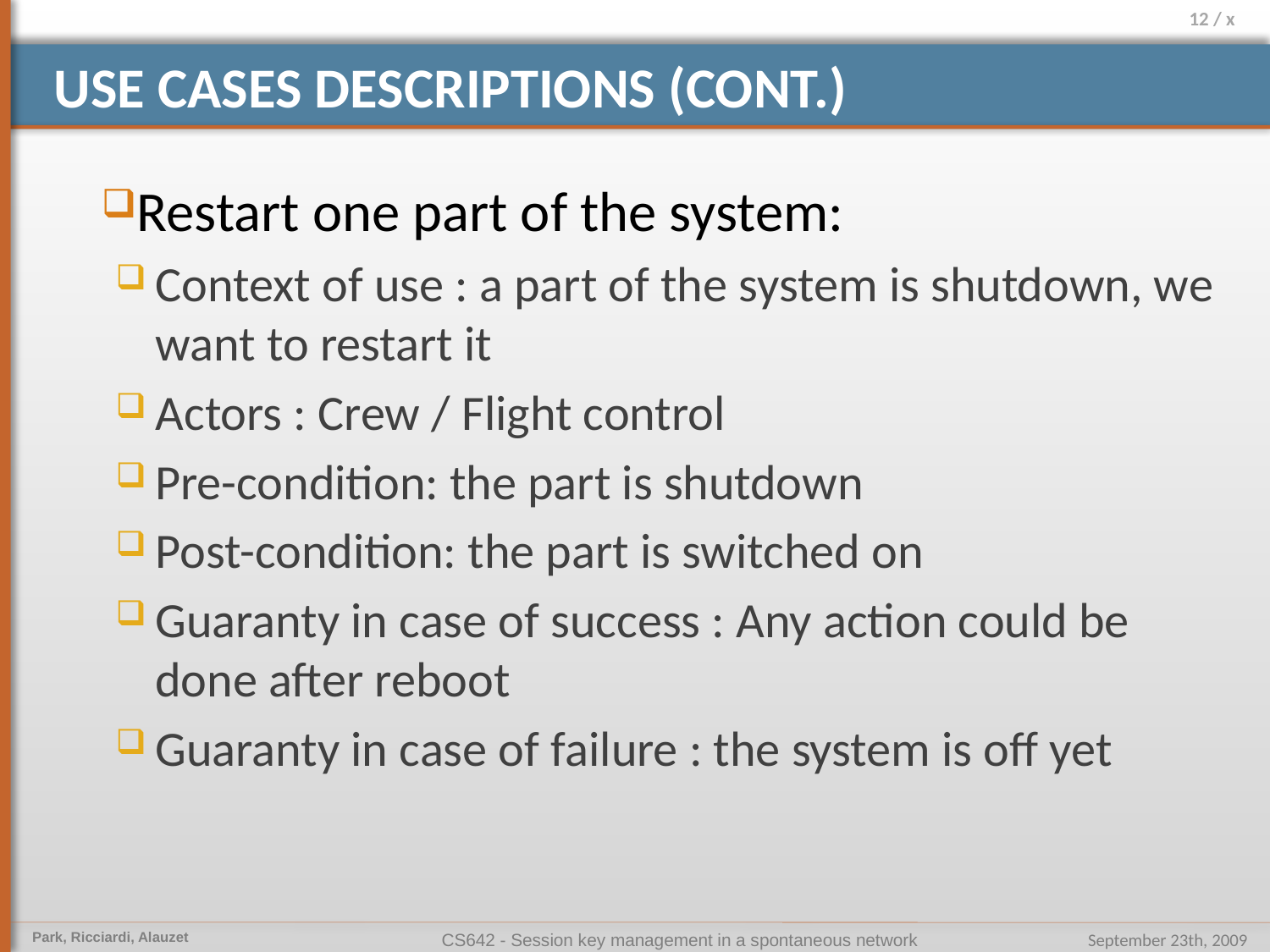

# Use CASES Descriptions (cont.)
Restart one part of the system:
Context of use : a part of the system is shutdown, we want to restart it
Actors : Crew / Flight control
Pre-condition: the part is shutdown
Post-condition: the part is switched on
Guaranty in case of success : Any action could be done after reboot
Guaranty in case of failure : the system is off yet